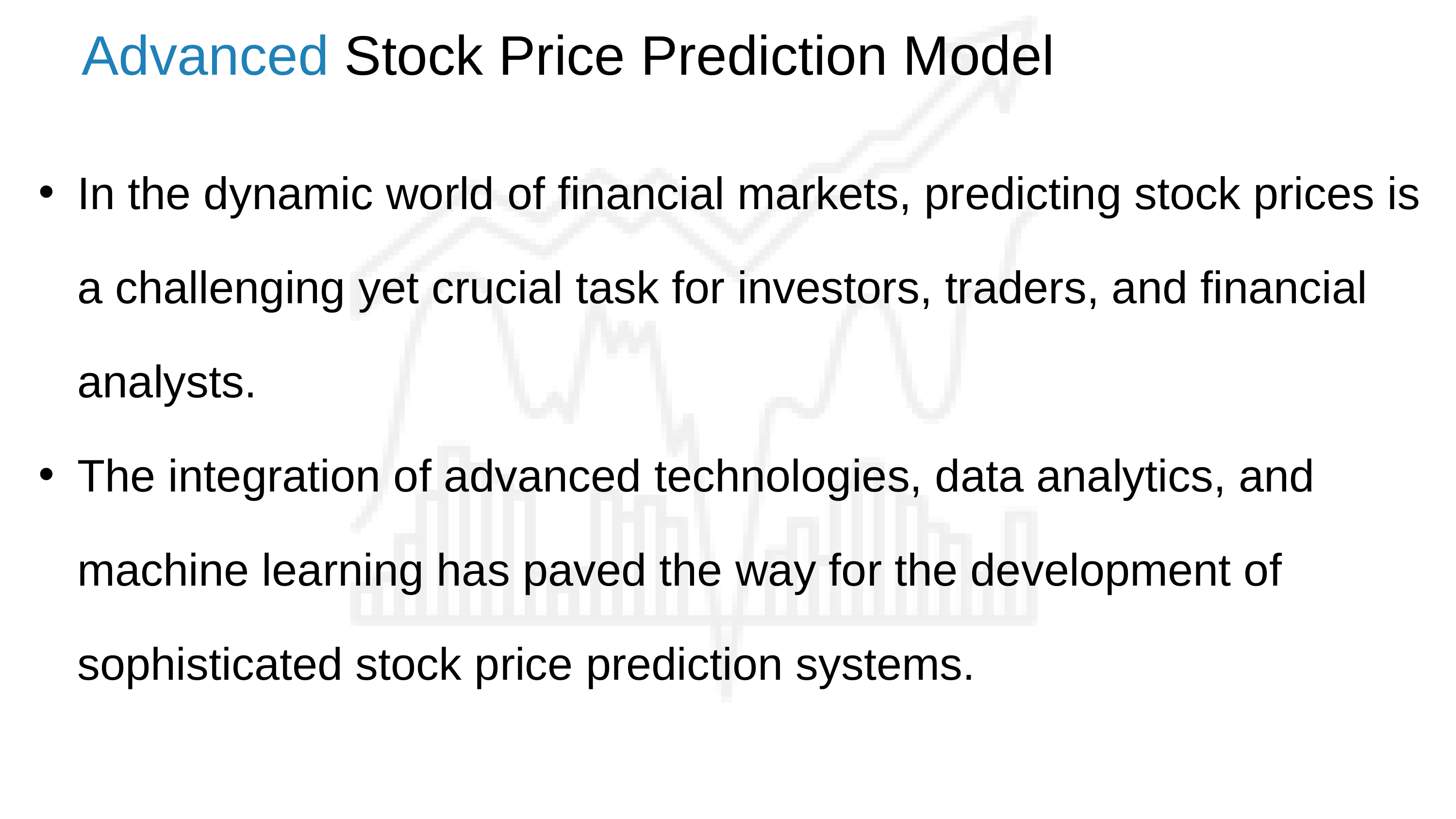

Advanced Stock Price Prediction Model

In the dynamic world of financial markets, predicting stock prices is a challenging yet crucial task for investors, traders, and financial analysts.
The integration of advanced technologies, data analytics, and machine learning has paved the way for the development of sophisticated stock price prediction systems.